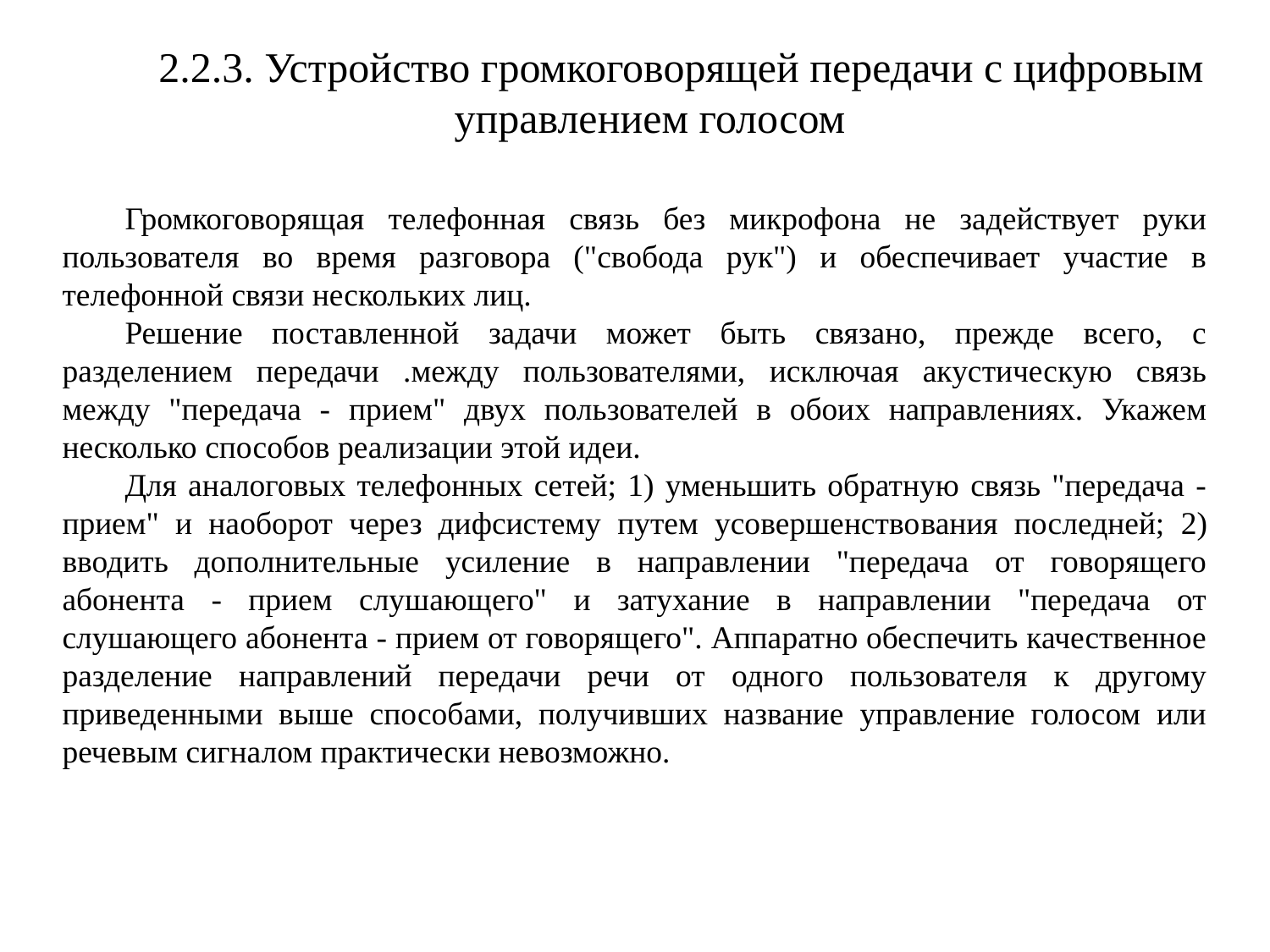

2.2.3. Устройство громкоговорящей передачи с цифровым управлением голосом
Громкоговорящая телефонная связь без микрофона не задействует руки пользователя во время разговора ("свобода рук") и обеспечивает участие в телефонной связи нескольких лиц.
Решение поставленной задачи может быть связано, прежде всего, с разделением передачи .между пользователями, исключая акустическую связь между "передача - прием" двух пользователей в обоих направлениях. Укажем несколько способов реализации этой идеи.
Для аналоговых телефонных сетей; 1) уменьшить обратную связь "передача - прием" и наоборот через дифсистему путем усовершенство­вания последней; 2) вводить дополнительные усиление в направлении "передача от говорящего абонента - прием слушающего" и затухание в направлении "передача от слушающего абонента - прием от говорящего". Аппаратно обеспечить качественное разделение направлений передачи речи от одного пользователя к другому приведенными выше способами, получивших название управление голосом или речевым сигналом практически невозможно.